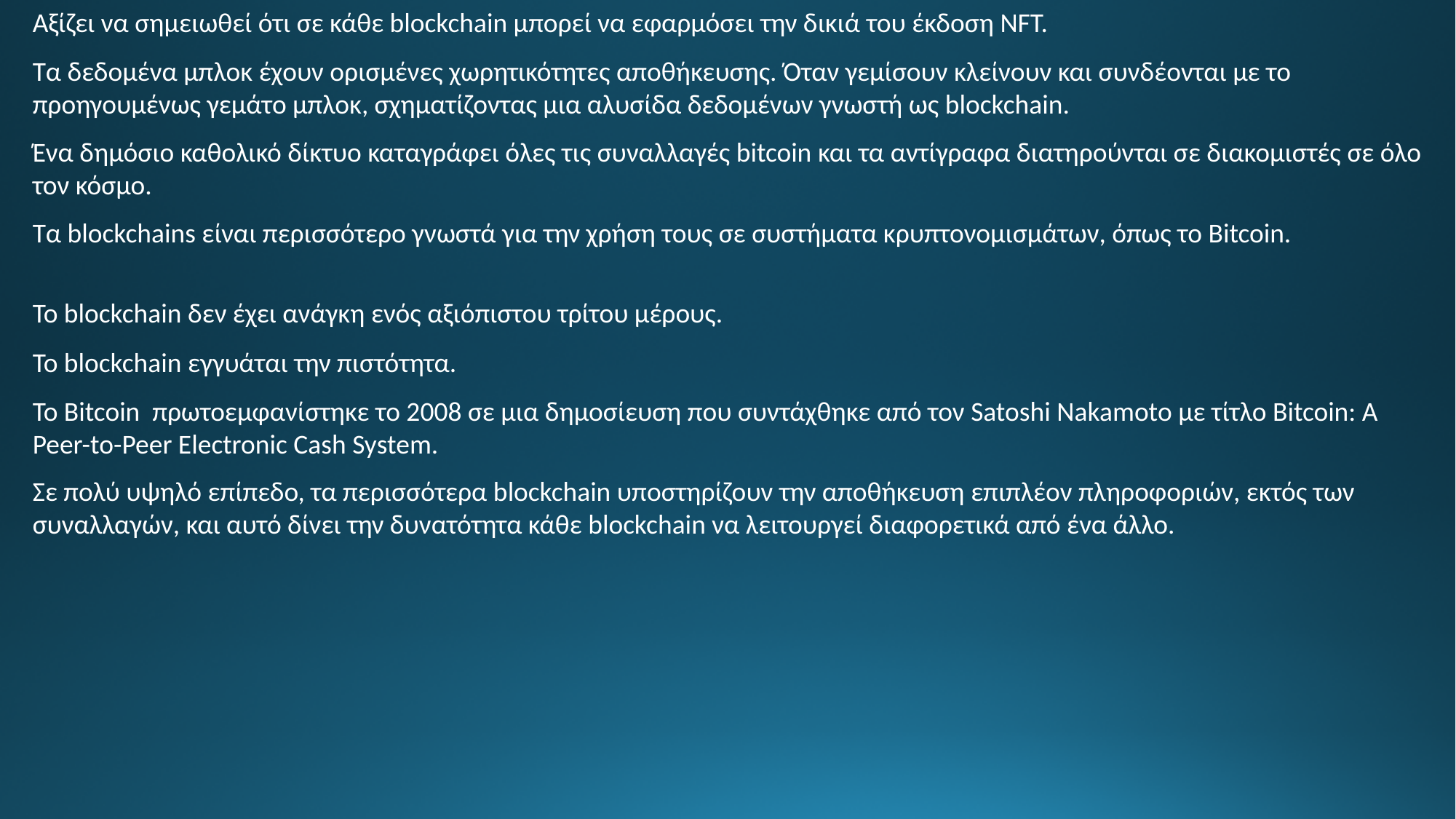

Αξίζει να σημειωθεί ότι σε κάθε blockchain μπορεί να εφαρμόσει την δικιά του έκδοση NFT.
Τα δεδομένα μπλοκ έχουν ορισμένες χωρητικότητες αποθήκευσης. Όταν γεμίσουν κλείνουν και συνδέονται με το προηγουμένως γεμάτο μπλοκ, σχηματίζοντας μια αλυσίδα δεδομένων γνωστή ως blockchain.
Ένα δημόσιο καθολικό δίκτυο καταγράφει όλες τις συναλλαγές bitcoin και τα αντίγραφα διατηρούνται σε διακομιστές σε όλο τον κόσμο.
Τα blockchains είναι περισσότερο γνωστά για την χρήση τους σε συστήματα κρυπτονομισμάτων, όπως το Bitcoin.
Το blockchain δεν έχει ανάγκη ενός αξιόπιστου τρίτου μέρους.
Το blockchain εγγυάται την πιστότητα.
Το Bitcoin  πρωτοεμφανίστηκε το 2008 σε μια δημοσίευση που συντάχθηκε από τον Satoshi Nakamoto με τίτλο Bitcoin: A Peer-to-Peer Electronic Cash System.
Σε πολύ υψηλό επίπεδο, τα περισσότερα blockchain υποστηρίζουν την αποθήκευση επιπλέον πληροφοριών, εκτός των συναλλαγών, και αυτό δίνει την δυνατότητα κάθε blockchain να λειτουργεί διαφορετικά από ένα άλλο.